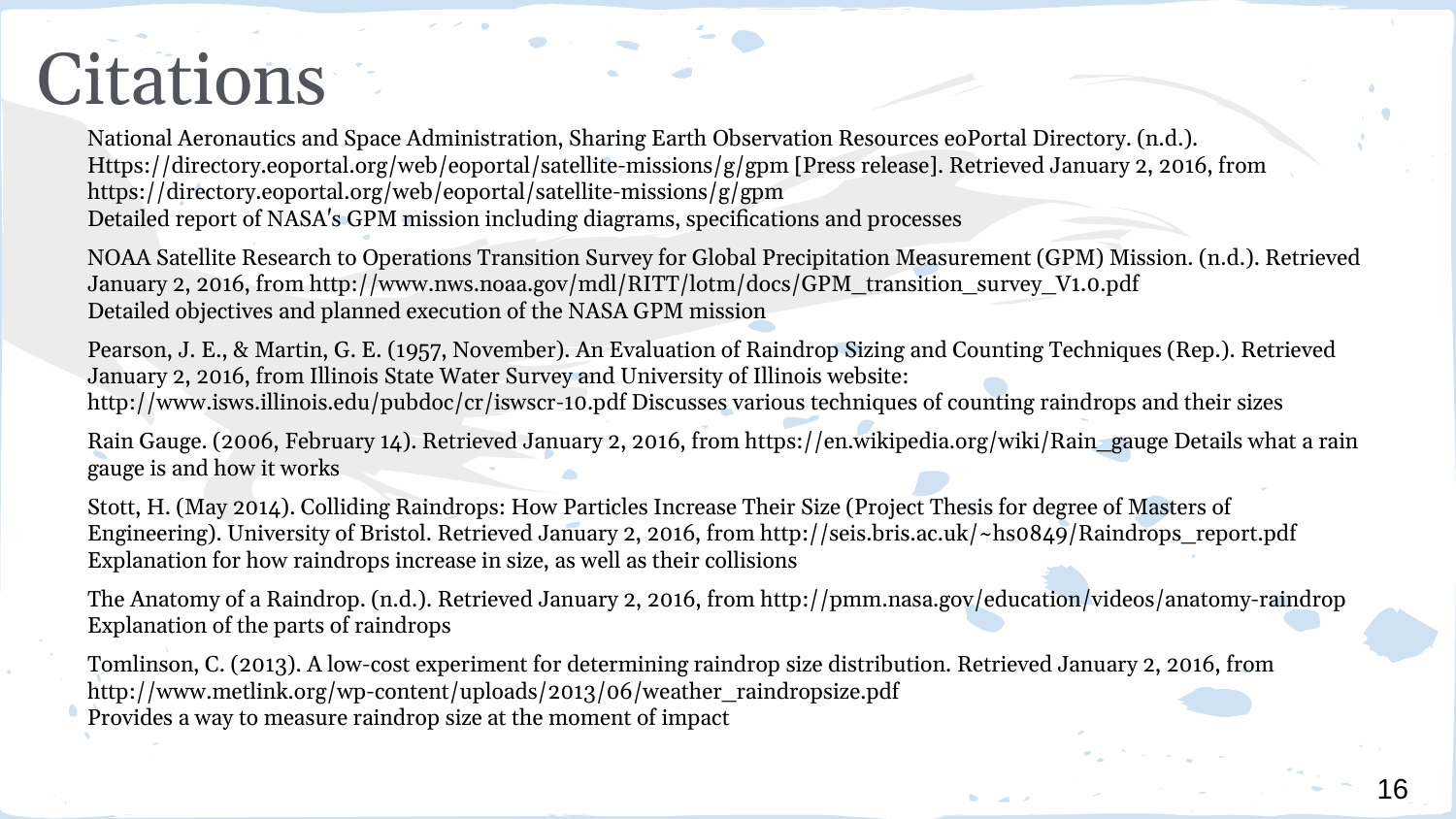

# Citations
National Aeronautics and Space Administration, Sharing Earth Observation Resources eoPortal Directory. (n.d.). Https://directory.eoportal.org/web/eoportal/satellite-missions/g/gpm [Press release]. Retrieved January 2, 2016, from https://directory.eoportal.org/web/eoportal/satellite-missions/g/gpm
Detailed report of NASA's GPM mission including diagrams, specifications and processes
NOAA Satellite Research to Operations Transition Survey for Global Precipitation Measurement (GPM) Mission. (n.d.). Retrieved January 2, 2016, from http://www.nws.noaa.gov/mdl/RITT/lotm/docs/GPM_transition_survey_V1.0.pdf
Detailed objectives and planned execution of the NASA GPM mission
Pearson, J. E., & Martin, G. E. (1957, November). An Evaluation of Raindrop Sizing and Counting Techniques (Rep.). Retrieved January 2, 2016, from Illinois State Water Survey and University of Illinois website: http://www.isws.illinois.edu/pubdoc/cr/iswscr-10.pdf Discusses various techniques of counting raindrops and their sizes
Rain Gauge. (2006, February 14). Retrieved January 2, 2016, from https://en.wikipedia.org/wiki/Rain_gauge Details what a rain gauge is and how it works
Stott, H. (May 2014). Colliding Raindrops: How Particles Increase Their Size (Project Thesis for degree of Masters of Engineering). University of Bristol. Retrieved January 2, 2016, from http://seis.bris.ac.uk/~hs0849/Raindrops_report.pdf Explanation for how raindrops increase in size, as well as their collisions
The Anatomy of a Raindrop. (n.d.). Retrieved January 2, 2016, from http://pmm.nasa.gov/education/videos/anatomy-raindrop
Explanation of the parts of raindrops
Tomlinson, C. (2013). A low-cost experiment for determining raindrop size distribution. Retrieved January 2, 2016, from http://www.metlink.org/wp-content/uploads/2013/06/weather_raindropsize.pdf
Provides a way to measure raindrop size at the moment of impact

16